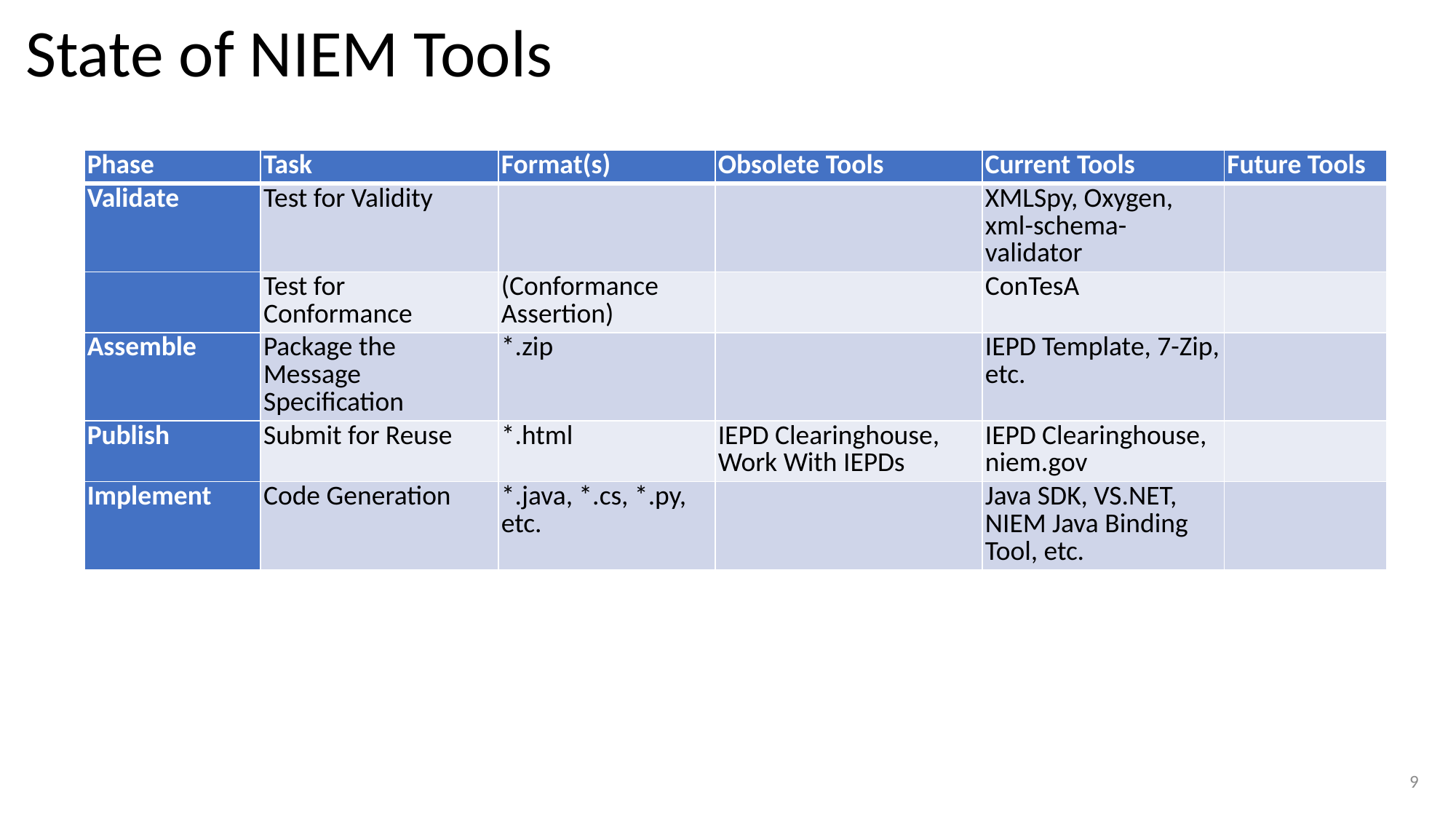

# State of NIEM Tools
| Phase | Task | Format(s) | Obsolete Tools | Current Tools | Future Tools |
| --- | --- | --- | --- | --- | --- |
| Validate | Test for Validity |  |  | XMLSpy, Oxygen, xml-schema-validator |  |
|  | Test for Conformance | (Conformance Assertion) |  | ConTesA |  |
| Assemble | Package the Message Specification | \*.zip |  | IEPD Template, 7-Zip, etc. |  |
| Publish | Submit for Reuse | \*.html | IEPD Clearinghouse, Work With IEPDs | IEPD Clearinghouse, niem.gov |  |
| Implement | Code Generation | \*.java, \*.cs, \*.py, etc. |  | Java SDK, VS.NET, NIEM Java Binding Tool, etc. |  |
9